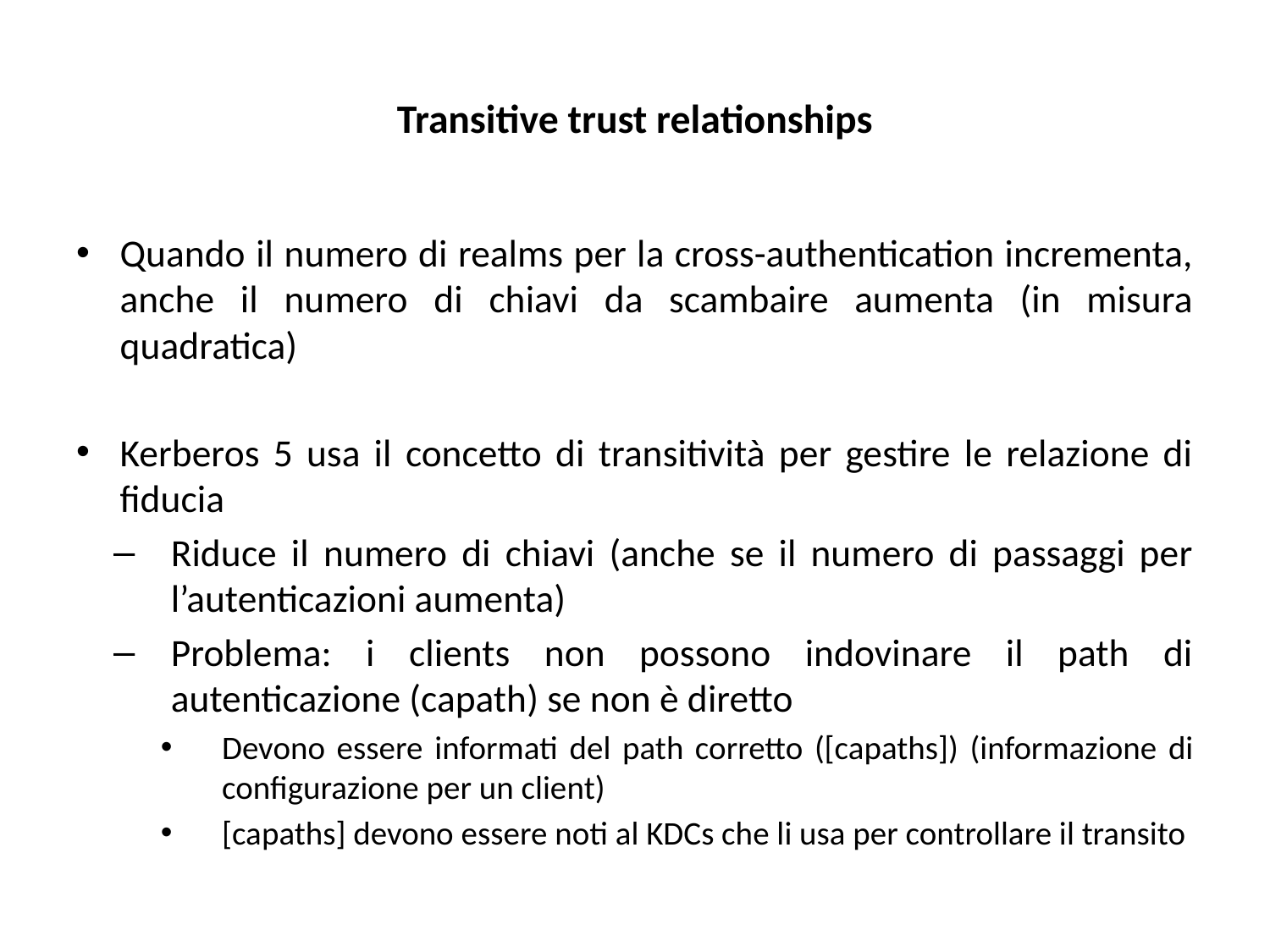

# Transitive trust relationships
Quando il numero di realms per la cross-authentication incrementa, anche il numero di chiavi da scambaire aumenta (in misura quadratica)

Kerberos 5 usa il concetto di transitività per gestire le relazione di fiducia
Riduce il numero di chiavi (anche se il numero di passaggi per l’autenticazioni aumenta)
Problema: i clients non possono indovinare il path di autenticazione (capath) se non è diretto
Devono essere informati del path corretto ([capaths]) (informazione di configurazione per un client)
[capaths] devono essere noti al KDCs che li usa per controllare il transito